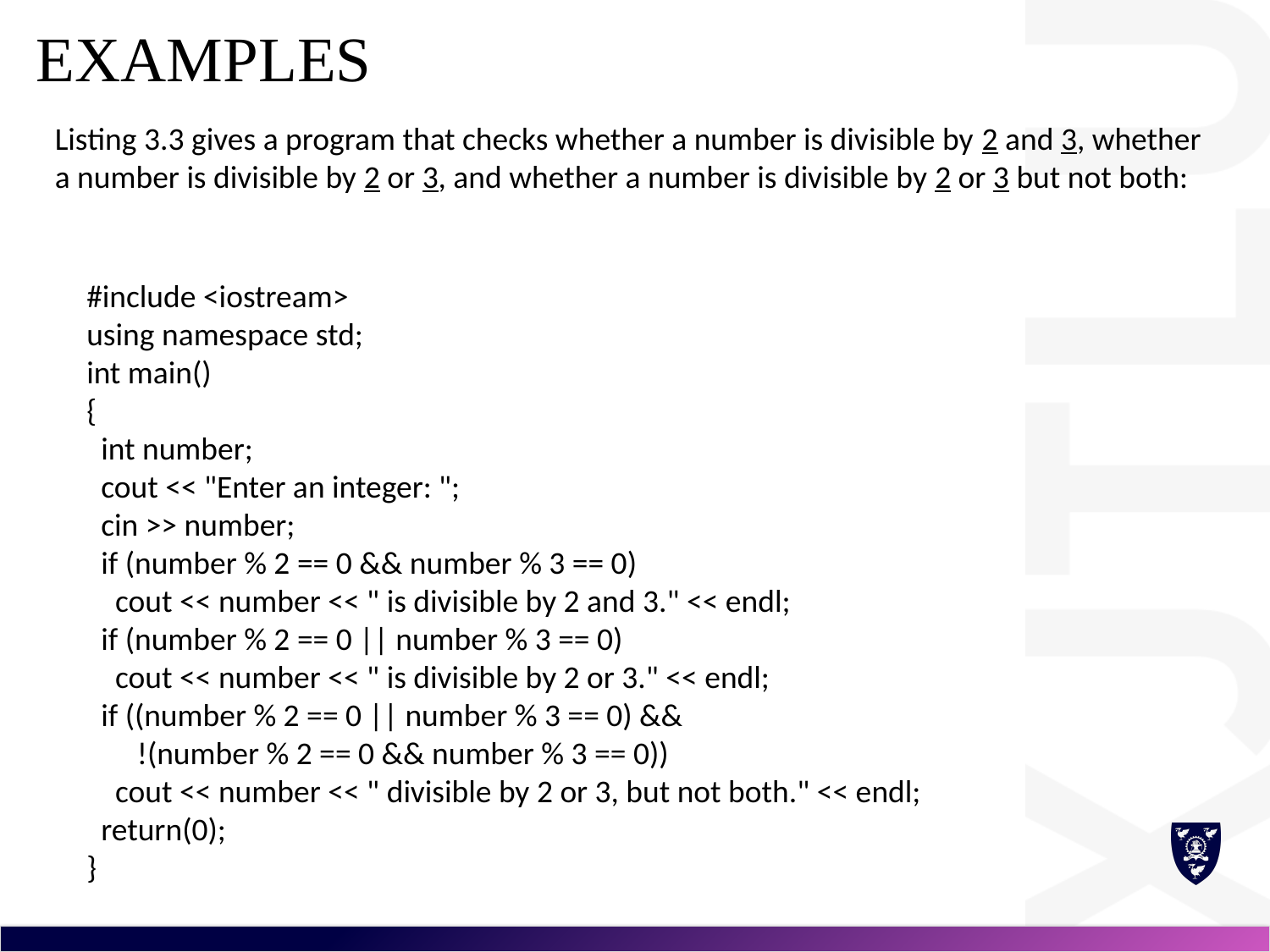

# Examples
Listing 3.3 gives a program that checks whether a number is divisible by 2 and 3, whether a number is divisible by 2 or 3, and whether a number is divisible by 2 or 3 but not both:
#include <iostream>
using namespace std;
int main()
{
  int number;
  cout << "Enter an integer: ";
  cin >> number;
  if (number % 2 == 0 && number % 3 == 0)
    cout << number << " is divisible by 2 and 3." << endl;
  if (number % 2 == 0 || number % 3 == 0)
    cout << number << " is divisible by 2 or 3." << endl;
  if ((number % 2 == 0 || number % 3 == 0) &&
       !(number % 2 == 0 && number % 3 == 0))
    cout << number << " divisible by 2 or 3, but not both." << endl;
  return(0);
}
38